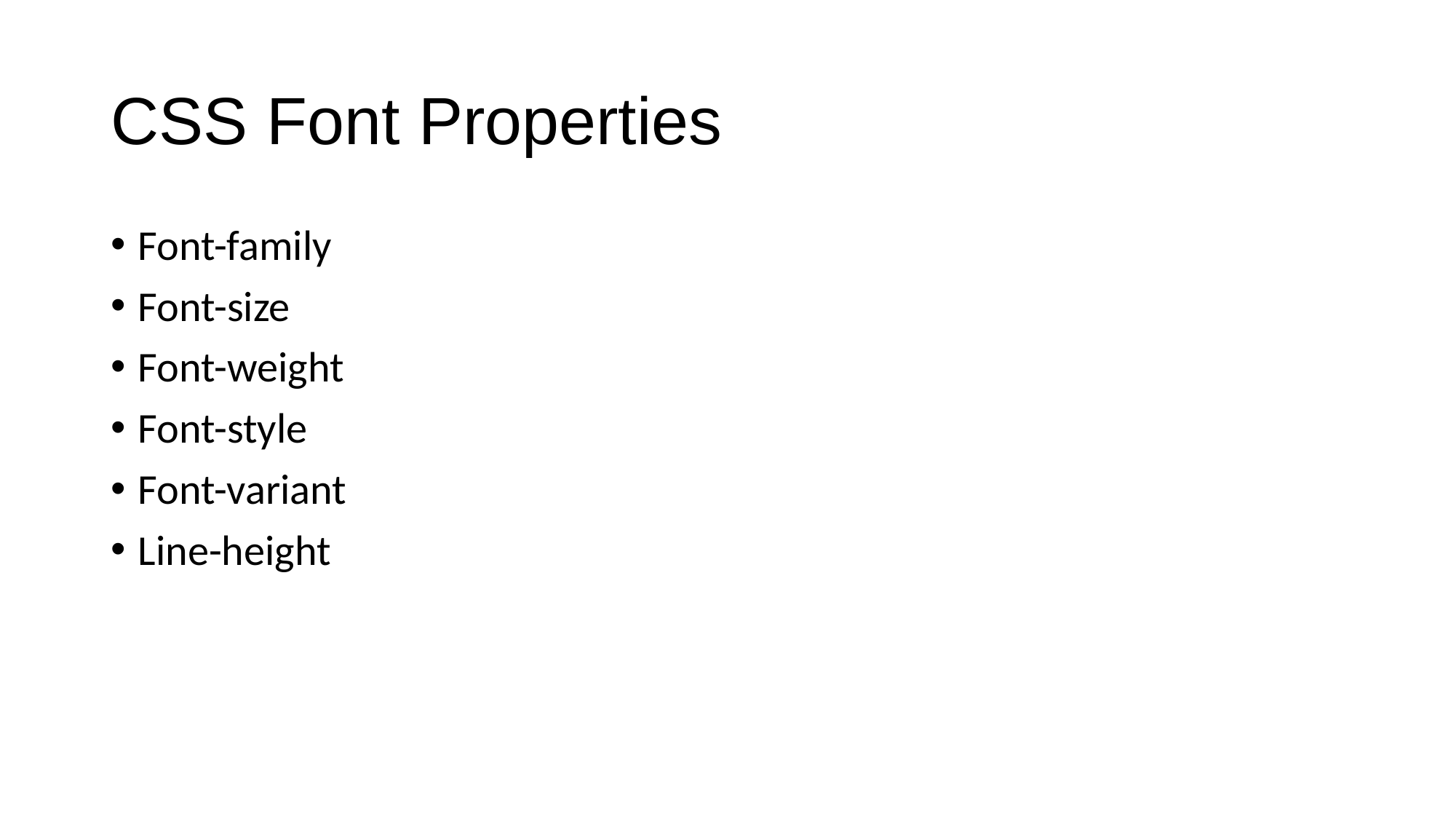

# CSS Font Properties
Font-family
Font-size
Font-weight
Font-style
Font-variant
Line-height